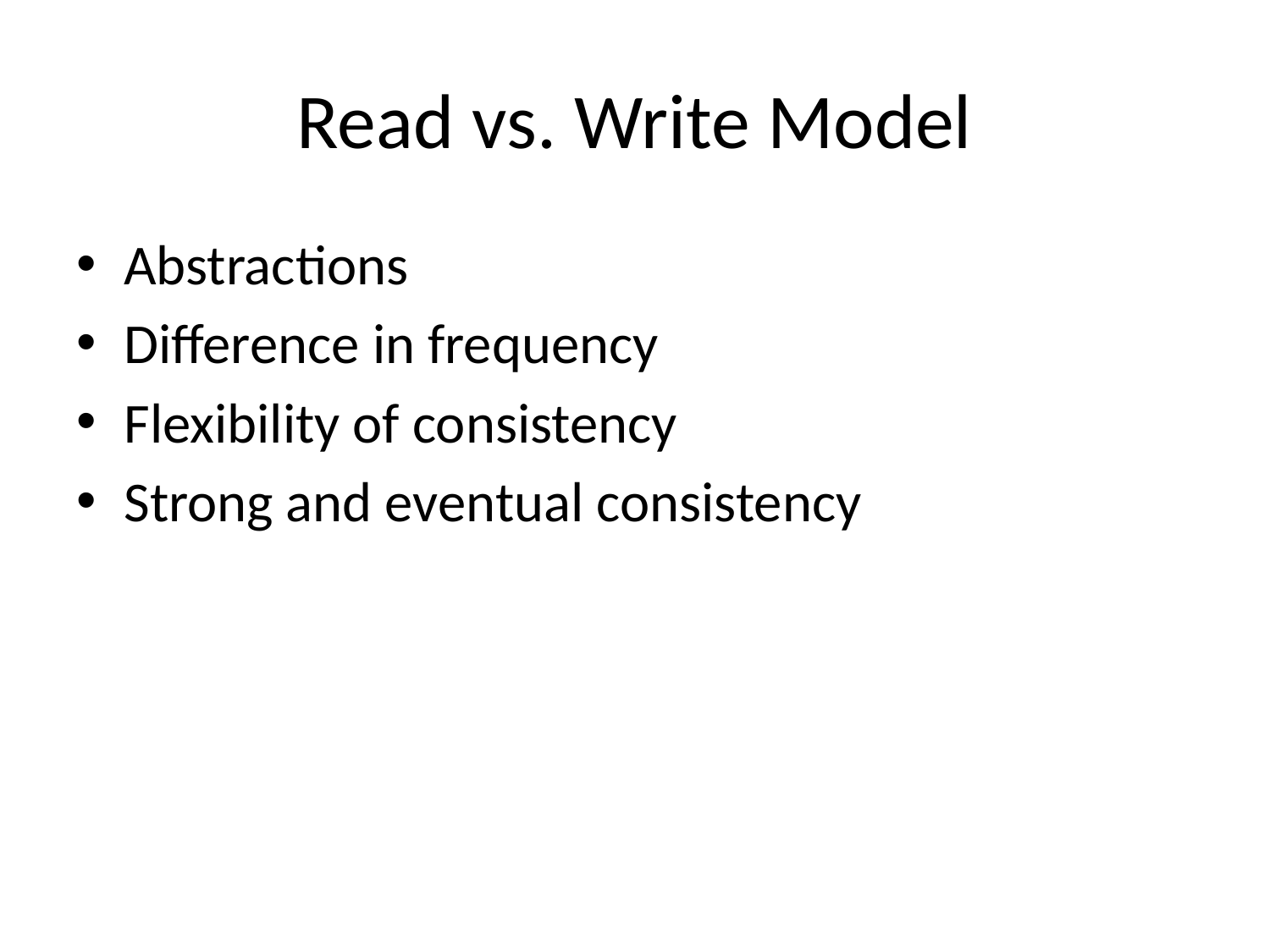

# Read vs. Write Model
Abstractions
Difference in frequency
Flexibility of consistency
Strong and eventual consistency